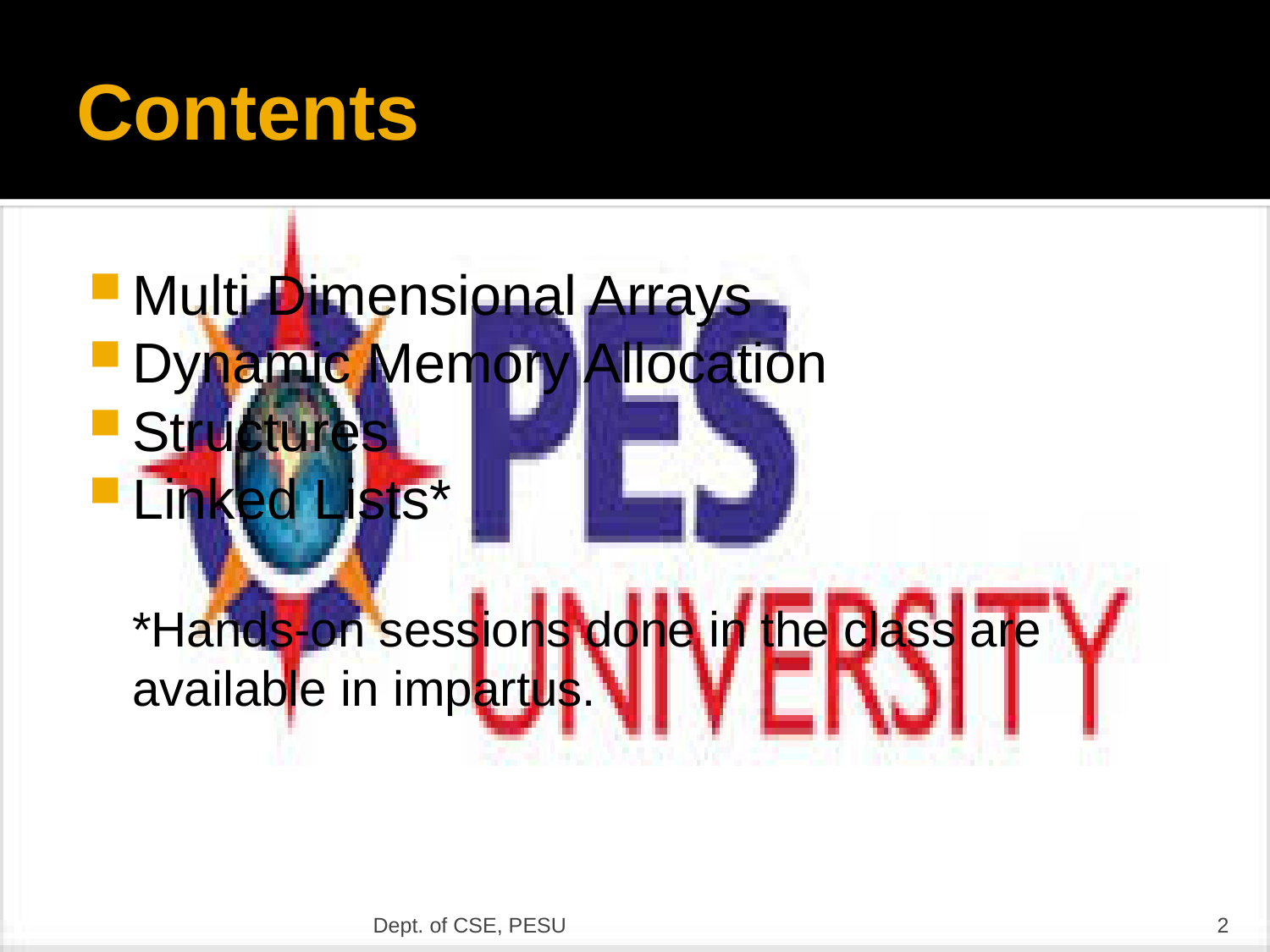

# Contents
Multi Dimensional Arrays
Dynamic Memory Allocation
Structures
Linked Lists*

	*Hands-on sessions done in the class are available in impartus.
Dept. of CSE, PESU
2